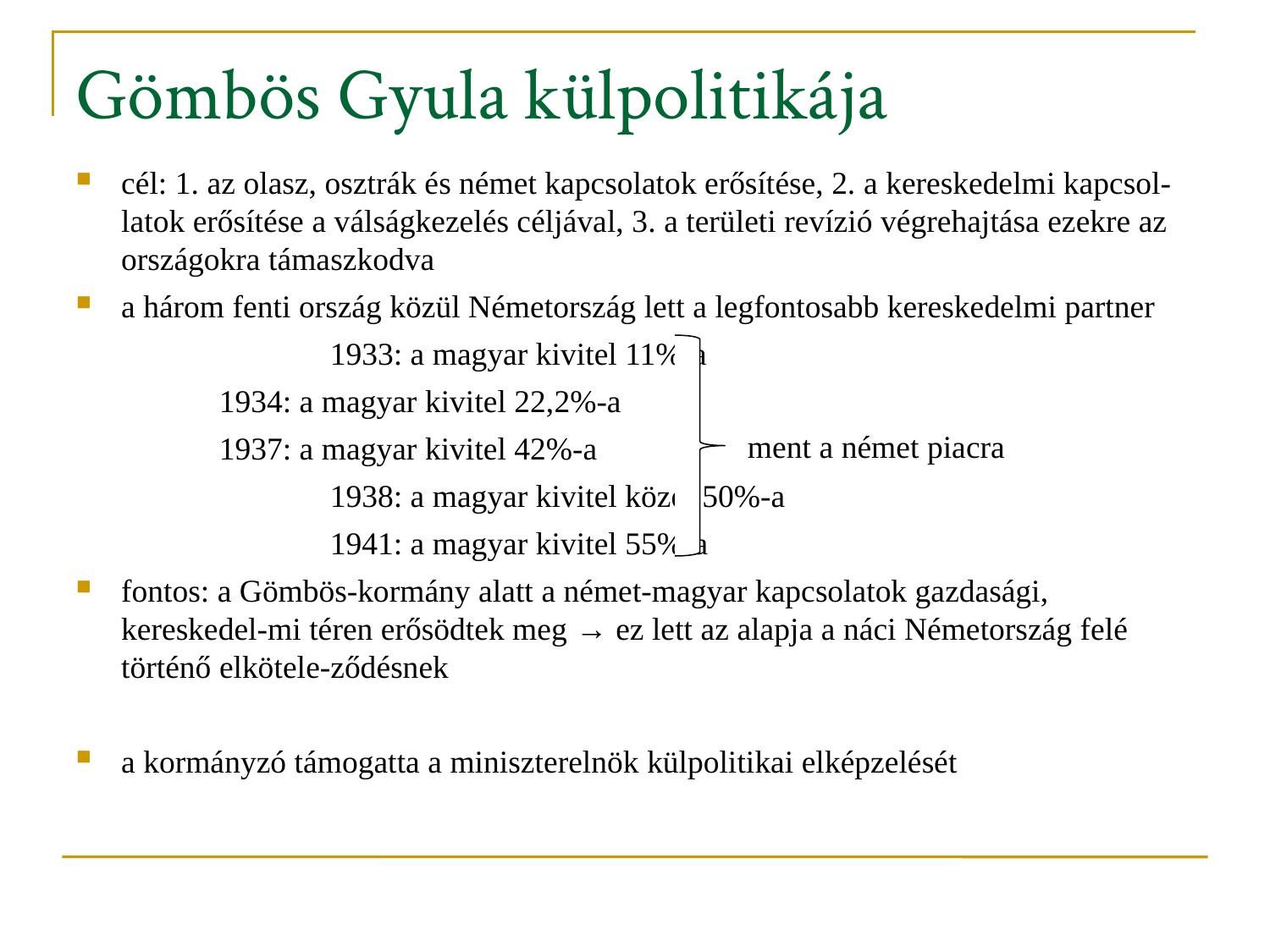

Gömbös Gyula külpolitikája
cél: 1. az olasz, osztrák és német kapcsolatok erősítése, 2. a kereskedelmi kapcsol-latok erősítése a válságkezelés céljával, 3. a területi revízió végrehajtása ezekre az országokra támaszkodva
a három fenti ország közül Németország lett a legfontosabb kereskedelmi partner
		1933: a magyar kivitel 11%-a
	  1934: a magyar kivitel 22,2%-a
	  1937: a magyar kivitel 42%-a
		1938: a magyar kivitel közel 50%-a
		1941: a magyar kivitel 55%-a
fontos: a Gömbös-kormány alatt a német-magyar kapcsolatok gazdasági, kereskedel-mi téren erősödtek meg → ez lett az alapja a náci Németország felé történő elkötele-ződésnek

a kormányzó támogatta a miniszterelnök külpolitikai elképzelését

ment a német piacra